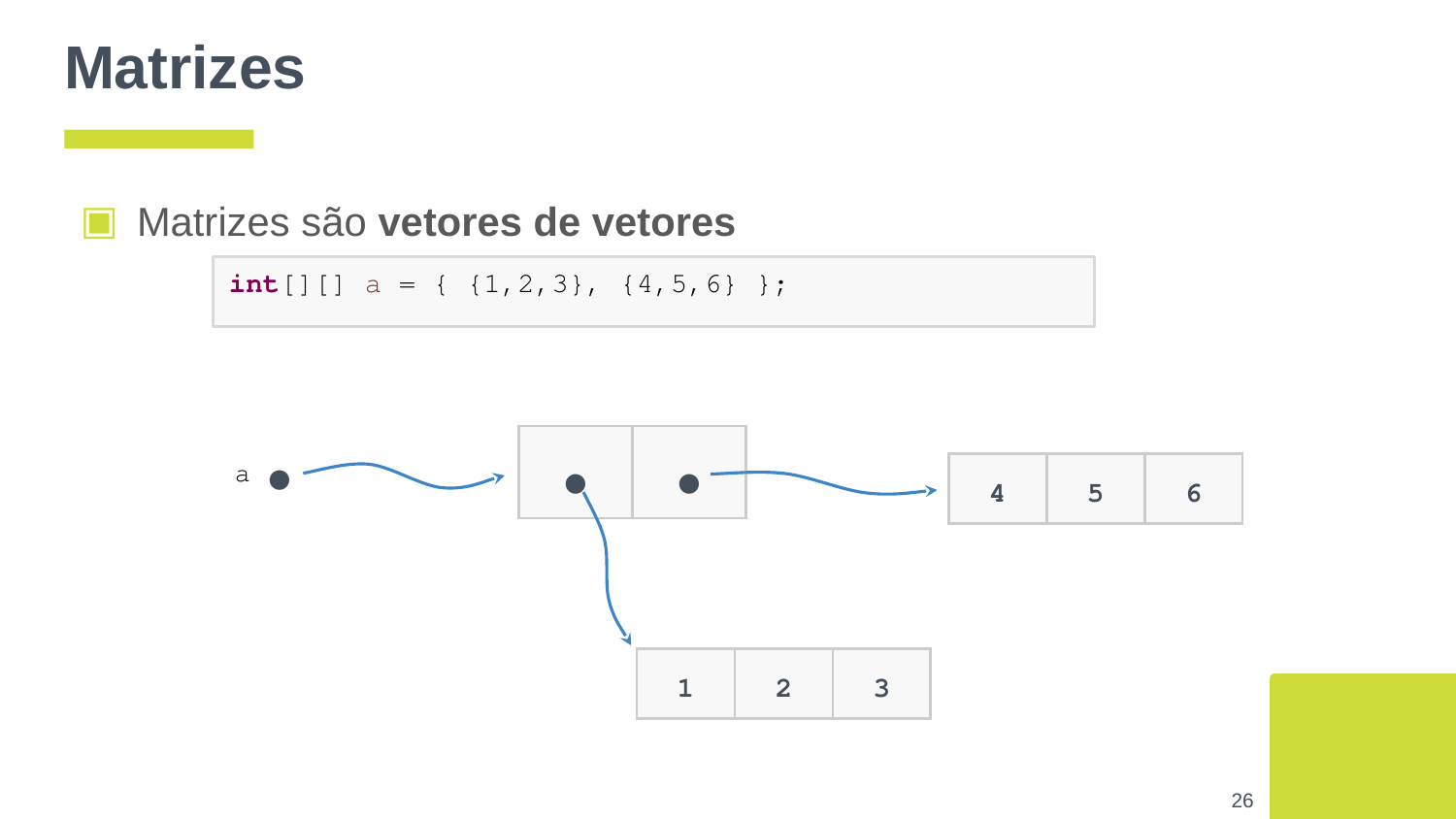

# Matrizes
Matrizes são vetores de vetores
int[][] a = { {1,2,3}, {4,5,6} };
| • | • |
| --- | --- |
•
a
| 4 | 5 | 6 |
| --- | --- | --- |

| 1 | 2 | 3 |
| --- | --- | --- |
26